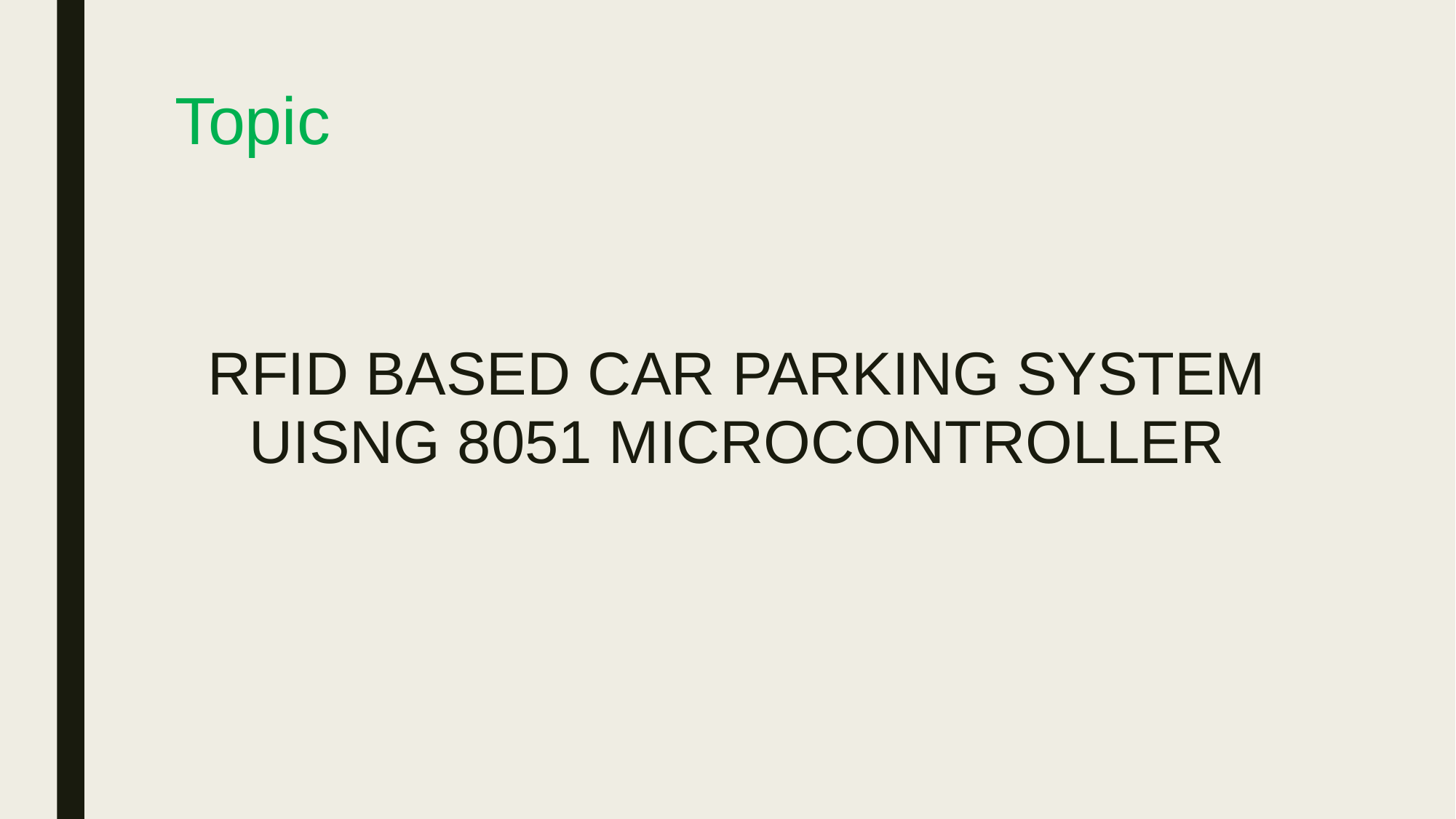

# Topic
RFID BASED CAR PARKING SYSTEM UISNG 8051 MICROCONTROLLER